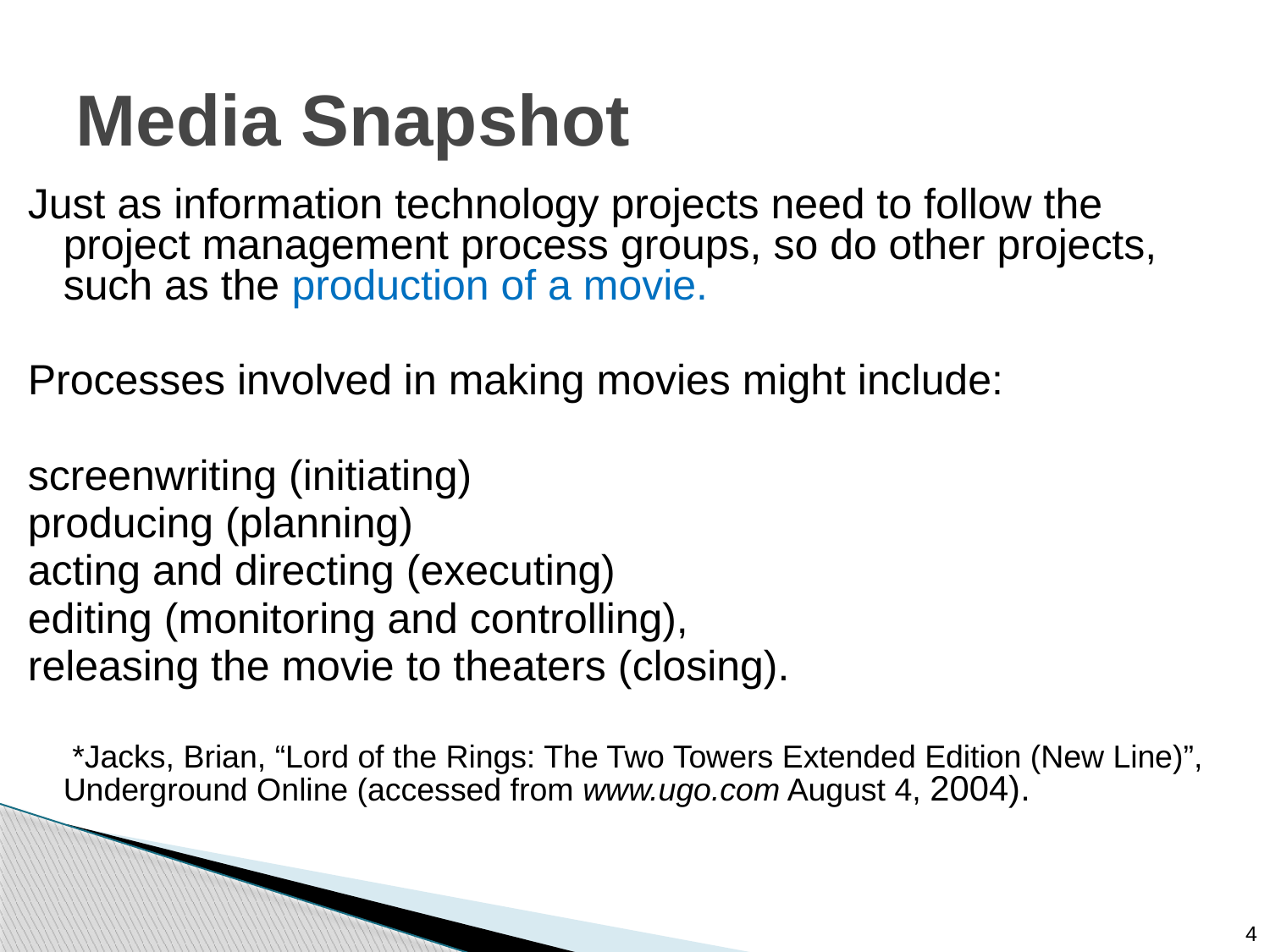

# Media Snapshot
Just as information technology projects need to follow the project management process groups, so do other projects, such as the production of a movie.

Processes involved in making movies might include:

screenwriting (initiating)
producing (planning)
acting and directing (executing)
editing (monitoring and controlling),
releasing the movie to theaters (closing).

     *Jacks, Brian, “Lord of the Rings: The Two Towers Extended Edition (New Line)”, Underground Online (accessed from www.ugo.com August 4, 2004).
4